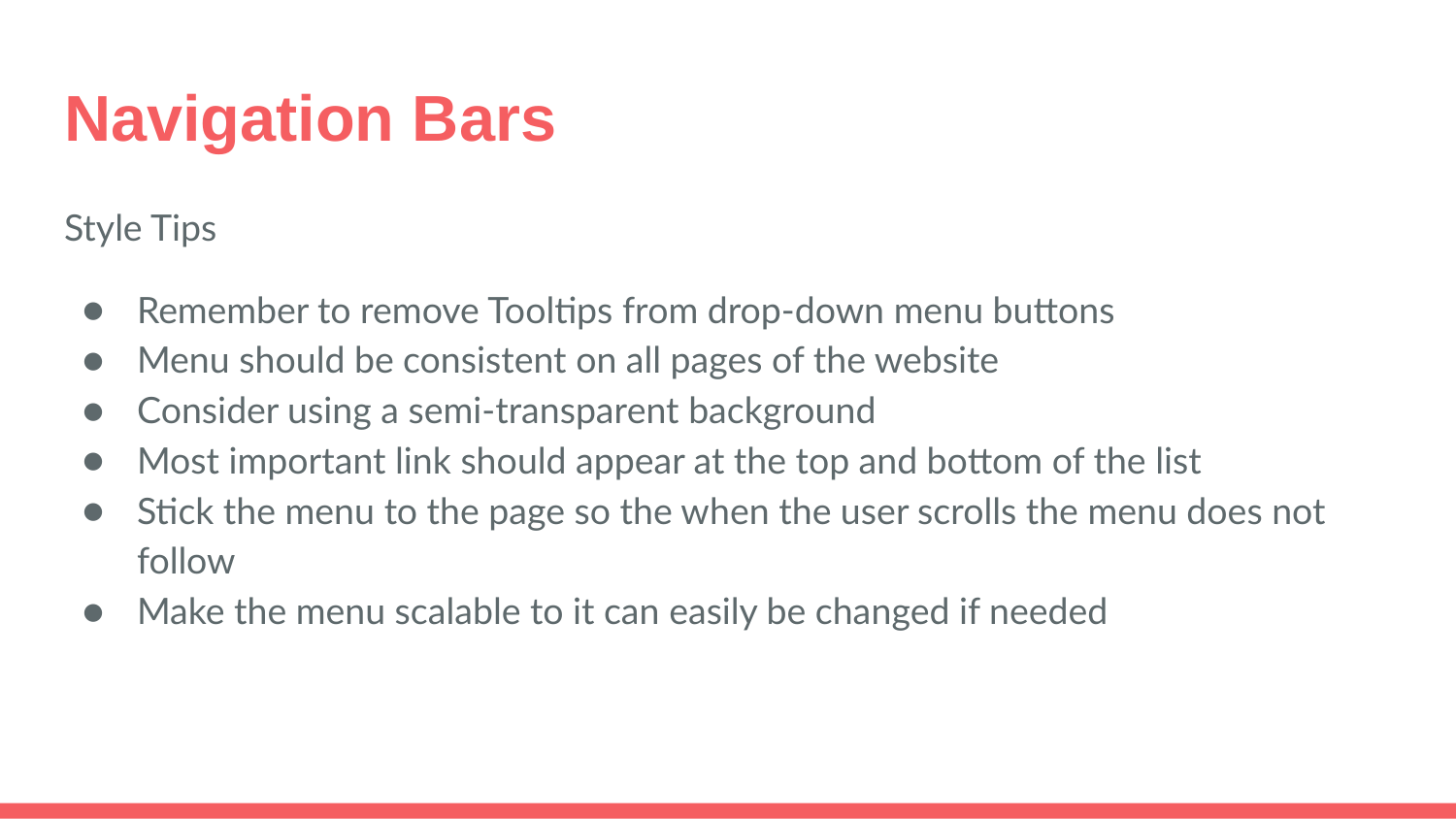

# Navigation Bars
Style Tips
Remember to remove Tooltips from drop-down menu buttons
Menu should be consistent on all pages of the website
Consider using a semi-transparent background
Most important link should appear at the top and bottom of the list
Stick the menu to the page so the when the user scrolls the menu does not follow
Make the menu scalable to it can easily be changed if needed